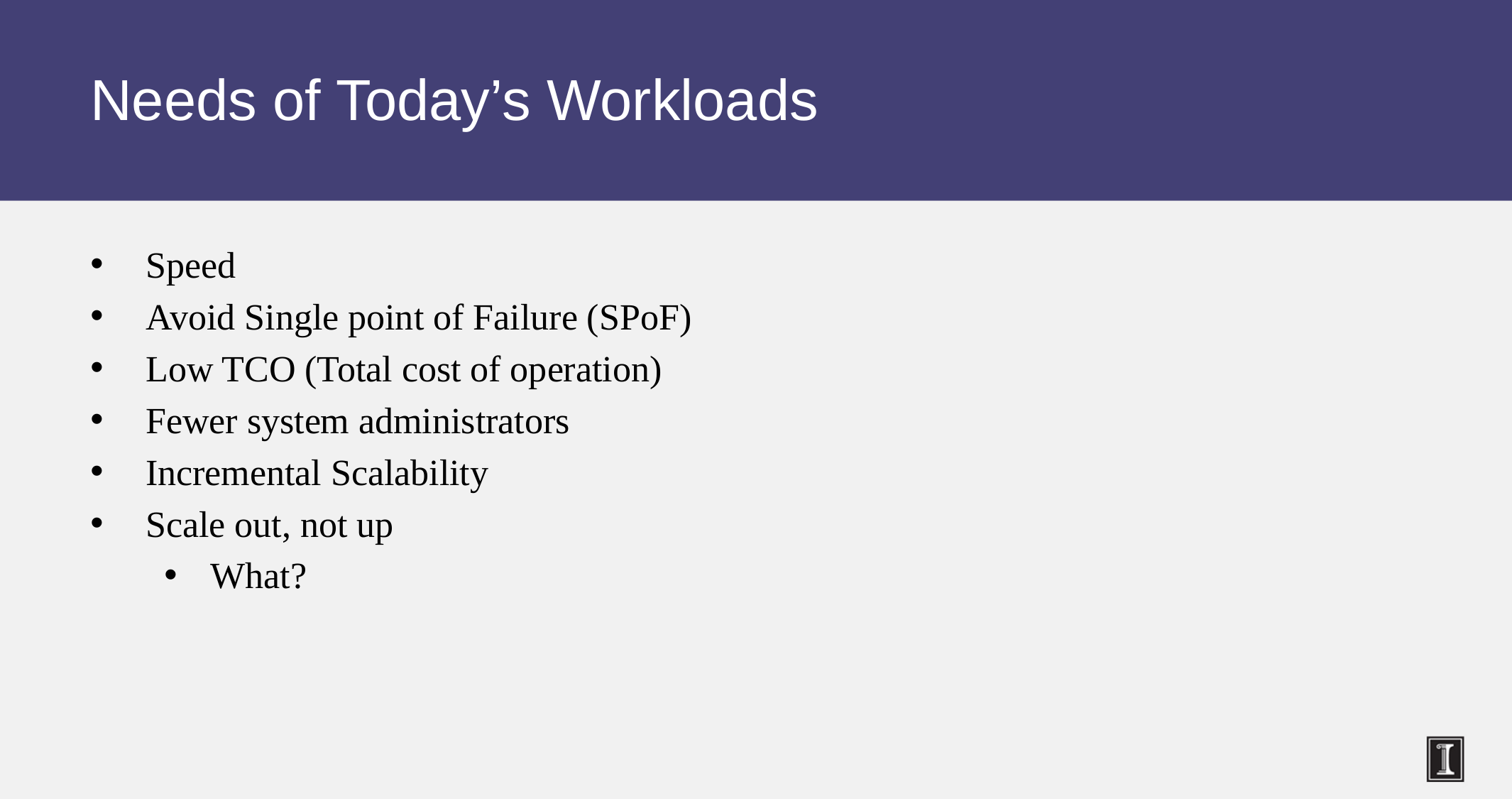

# Needs of Today’s Workloads
Speed
Avoid Single point of Failure (SPoF)
Low TCO (Total cost of operation)
Fewer system administrators
Incremental Scalability
Scale out, not up
What?